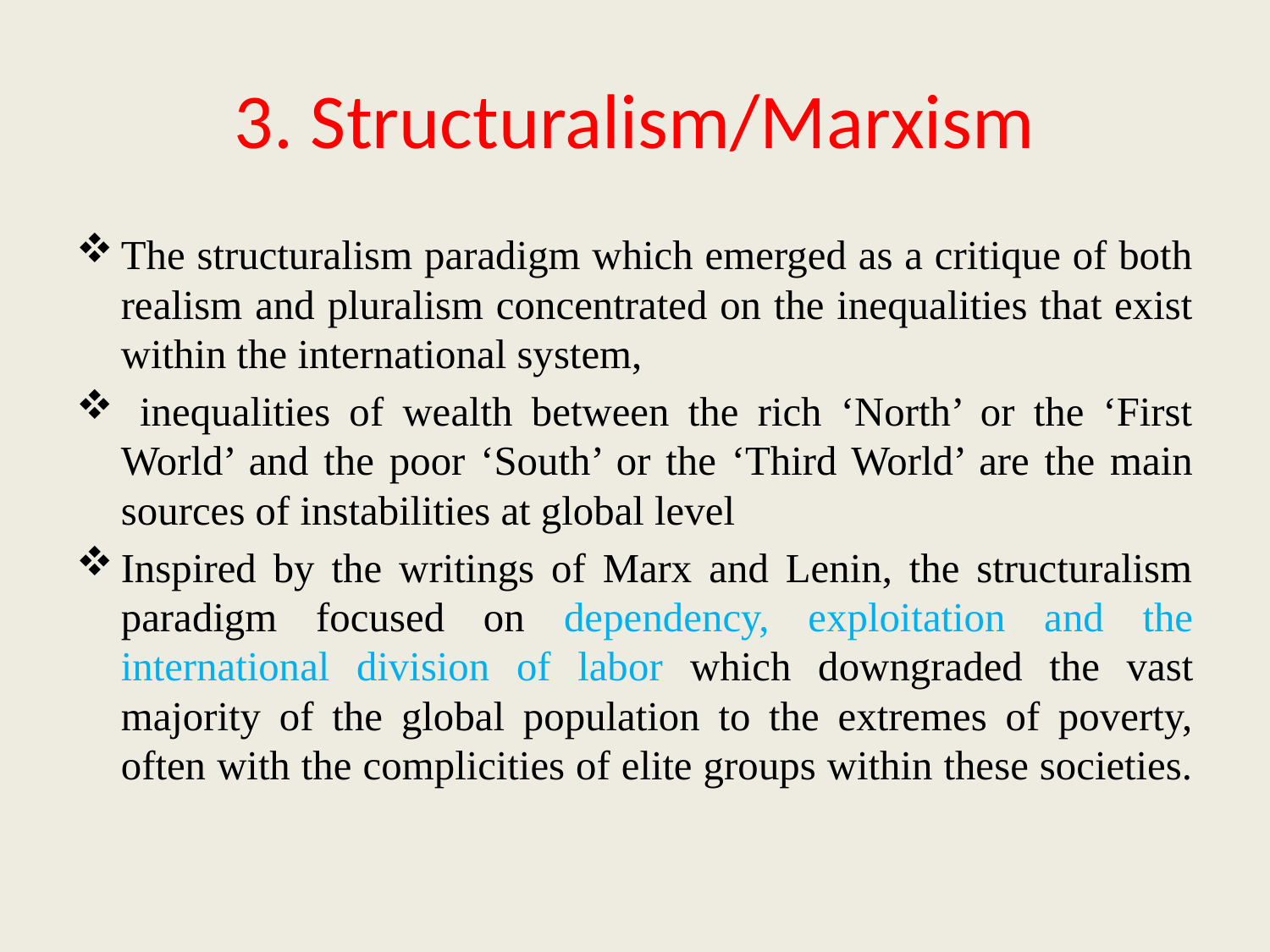

# 3. Structuralism/Marxism
The structuralism paradigm which emerged as a critique of both realism and pluralism concentrated on the inequalities that exist within the international system,
 inequalities of wealth between the rich ‘North’ or the ‘First World’ and the poor ‘South’ or the ‘Third World’ are the main sources of instabilities at global level
Inspired by the writings of Marx and Lenin, the structuralism paradigm focused on dependency, exploitation and the international division of labor which downgraded the vast majority of the global population to the extremes of poverty, often with the complicities of elite groups within these societies.